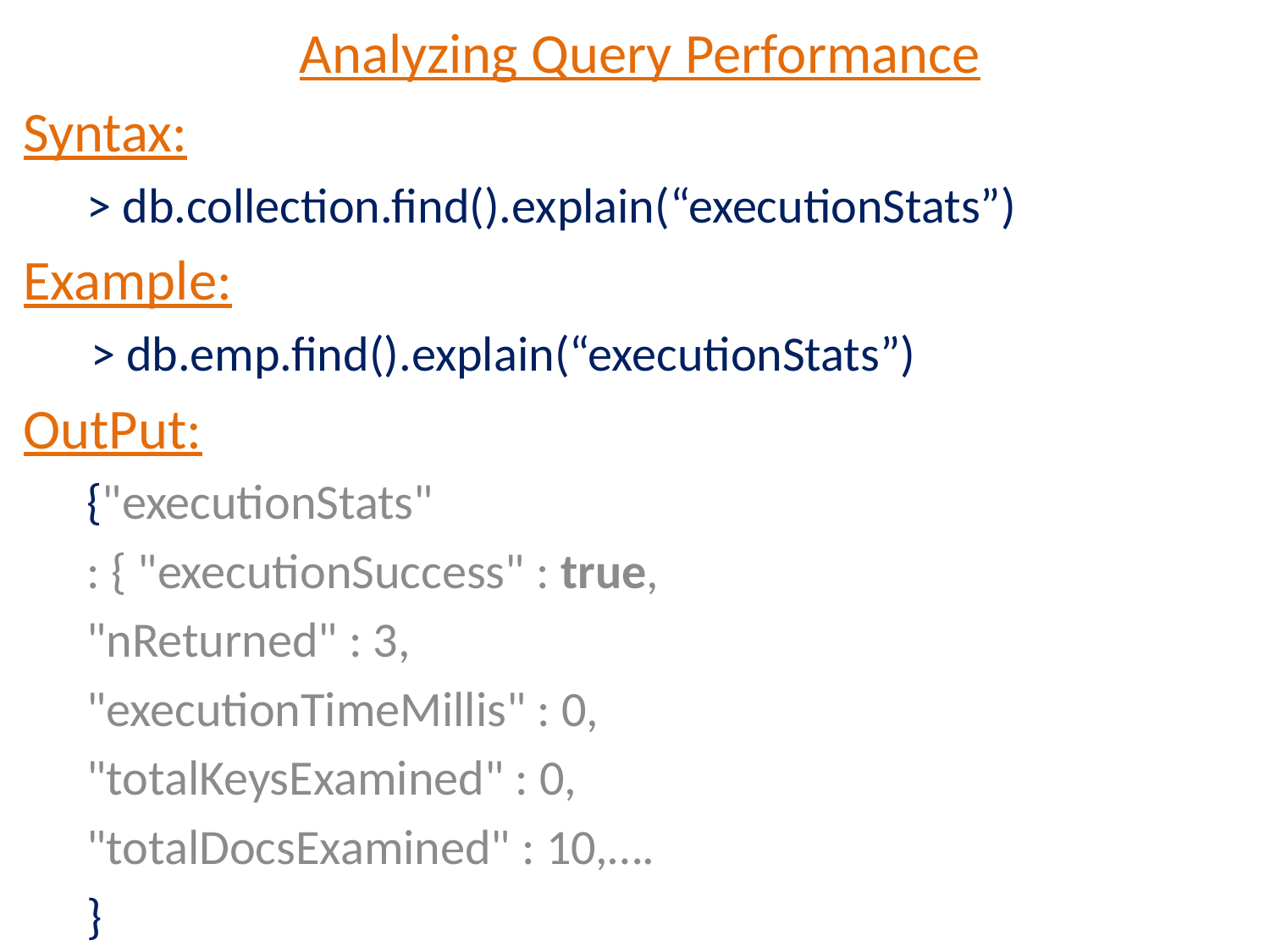

Analyzing Query Performance
Syntax:
> db.collection.find().explain(“executionStats”)
Example:
      > db.emp.find().explain(“executionStats”)
OutPut:
{"executionStats"
: { "executionSuccess" : true,
"nReturned" : 3,
"executionTimeMillis" : 0,
"totalKeysExamined" : 0,
"totalDocsExamined" : 10,….
}